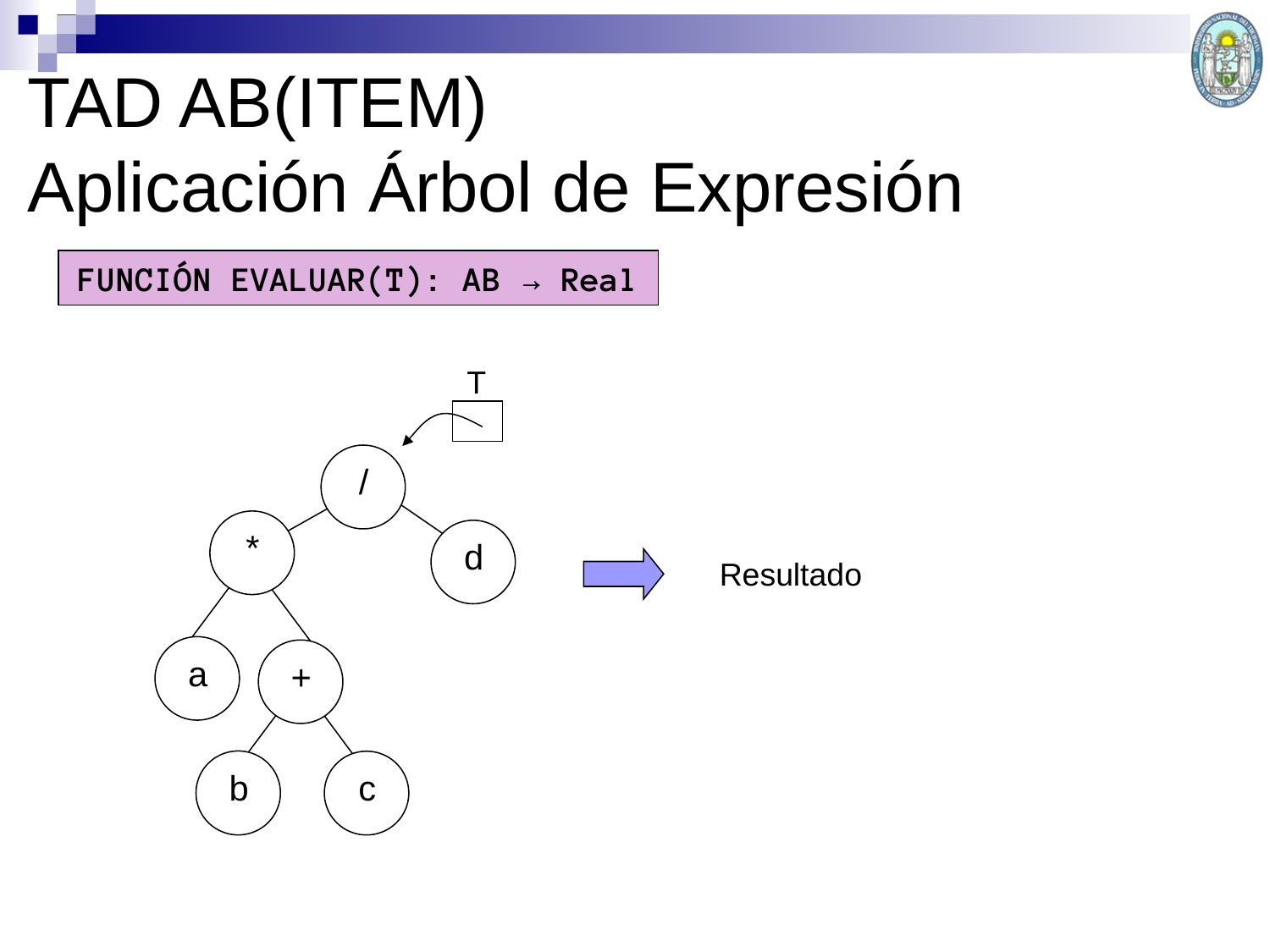

TAD AB(ITEM)
Aplicación Árbol de Expresión
FUNCIÓN EVALUAR(T): AB → Real
 T

/

*

d

a

+

b

c
Resultado